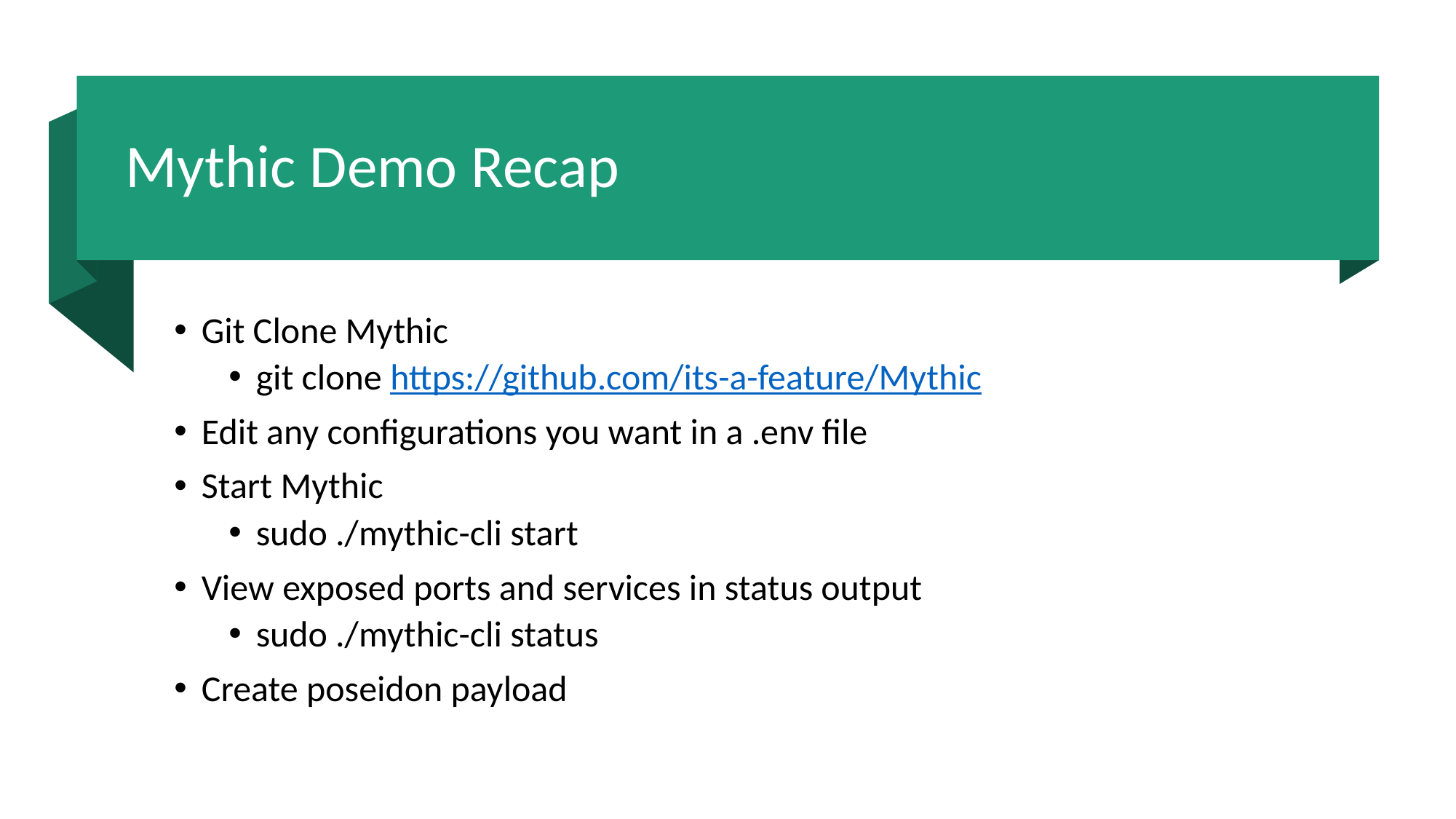

# Mythic Demo Recap

Git Clone Mythic
git clone https://github.com/its-a-feature/Mythic
Edit any configurations you want in a .env file
Start Mythic
sudo ./mythic-cli start
View exposed ports and services in status output
sudo ./mythic-cli status
Create poseidon payload
8